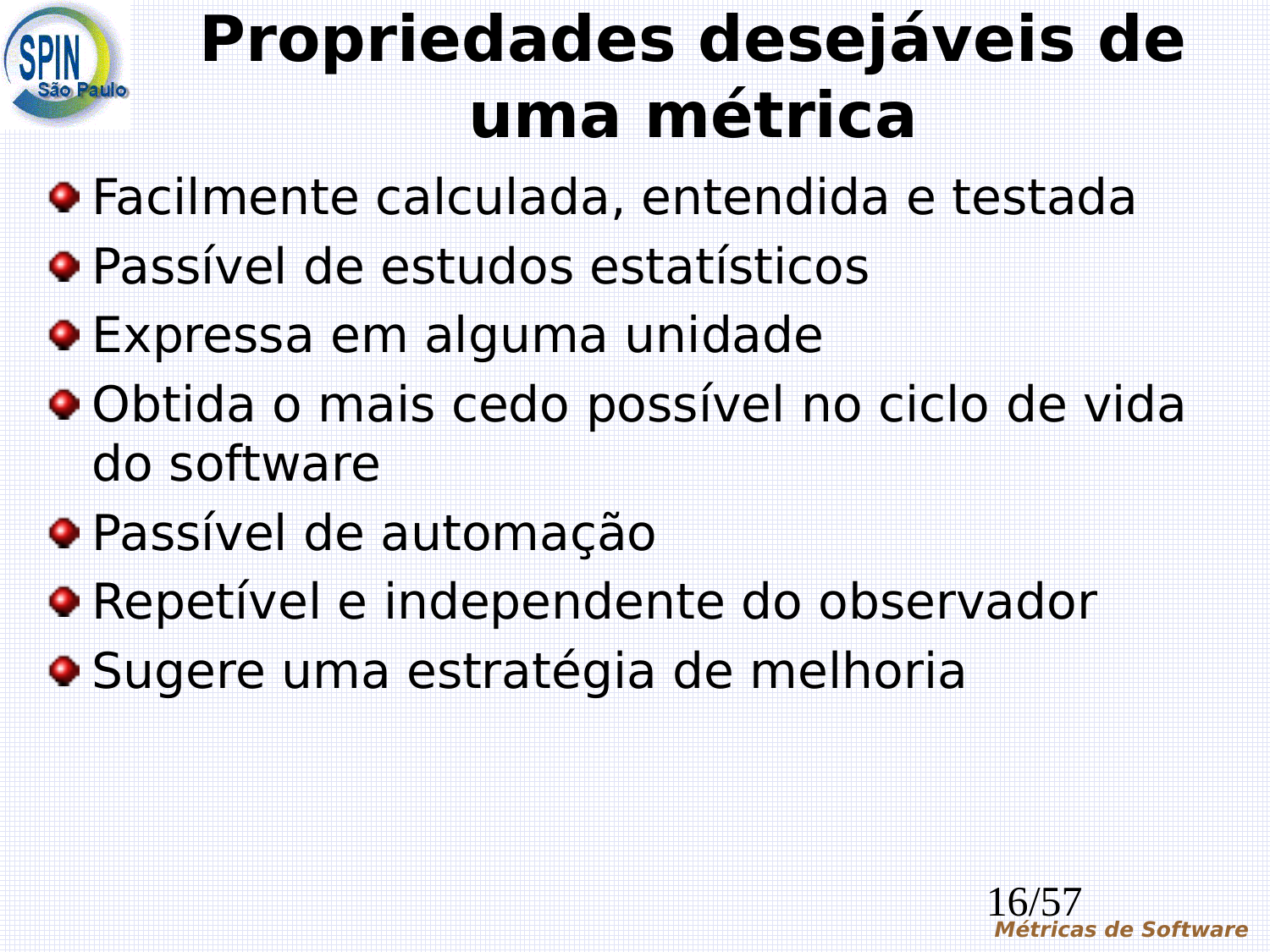

# Propriedades desejáveis de uma métrica
Facilmente calculada, entendida e testada
Passível de estudos estatísticos
Expressa em alguma unidade
Obtida o mais cedo possível no ciclo de vida do software
Passível de automação
Repetível e independente do observador
Sugere uma estratégia de melhoria

16/57
Métricas de Software